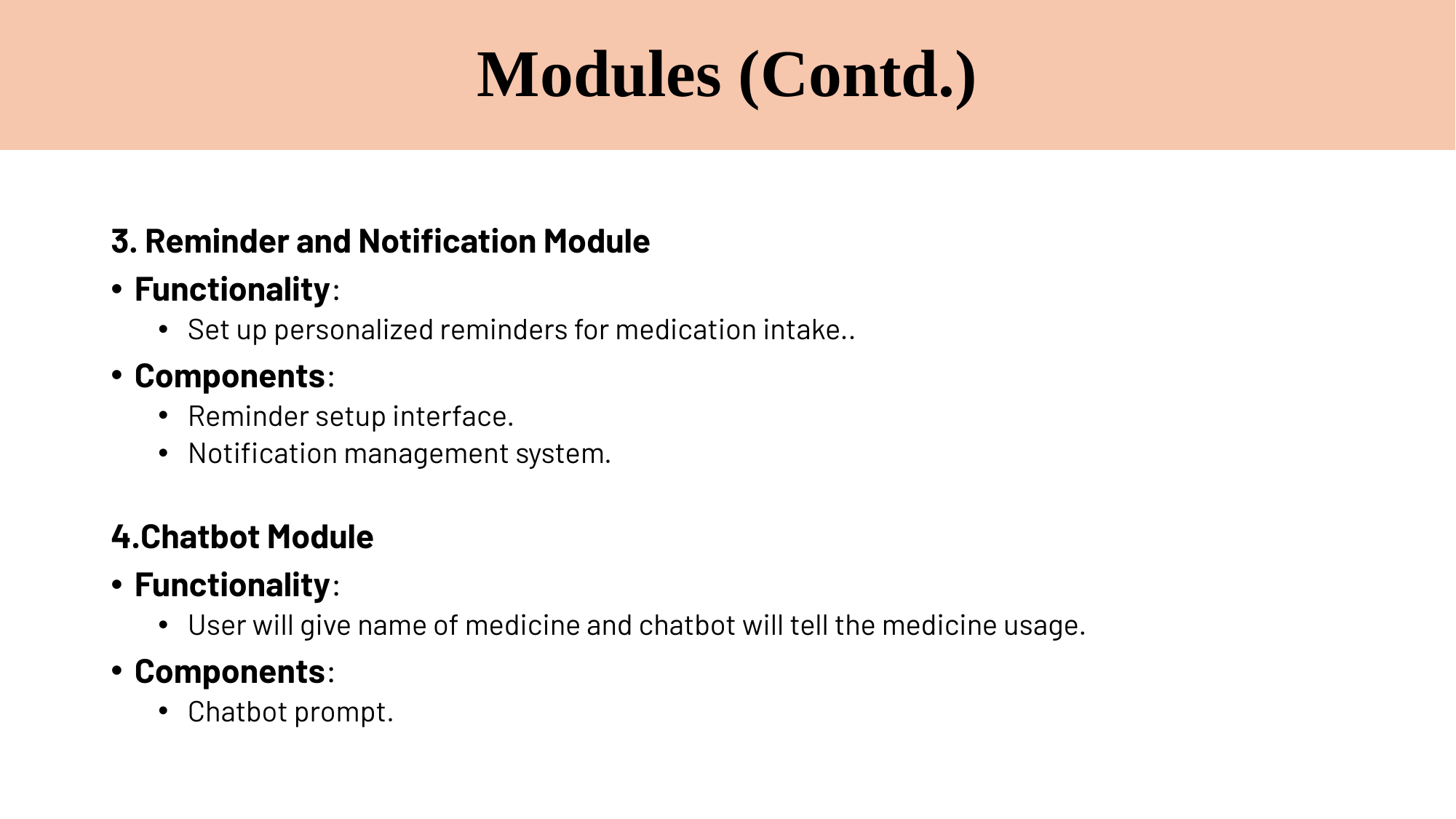

# Modules (Contd.)
3. Reminder and Notification Module
Functionality:
Set up personalized reminders for medication intake..
Components:
Reminder setup interface.
Notification management system.

4.Chatbot Module
Functionality:
User will give name of medicine and chatbot will tell the medicine usage.
Components:
Chatbot prompt.